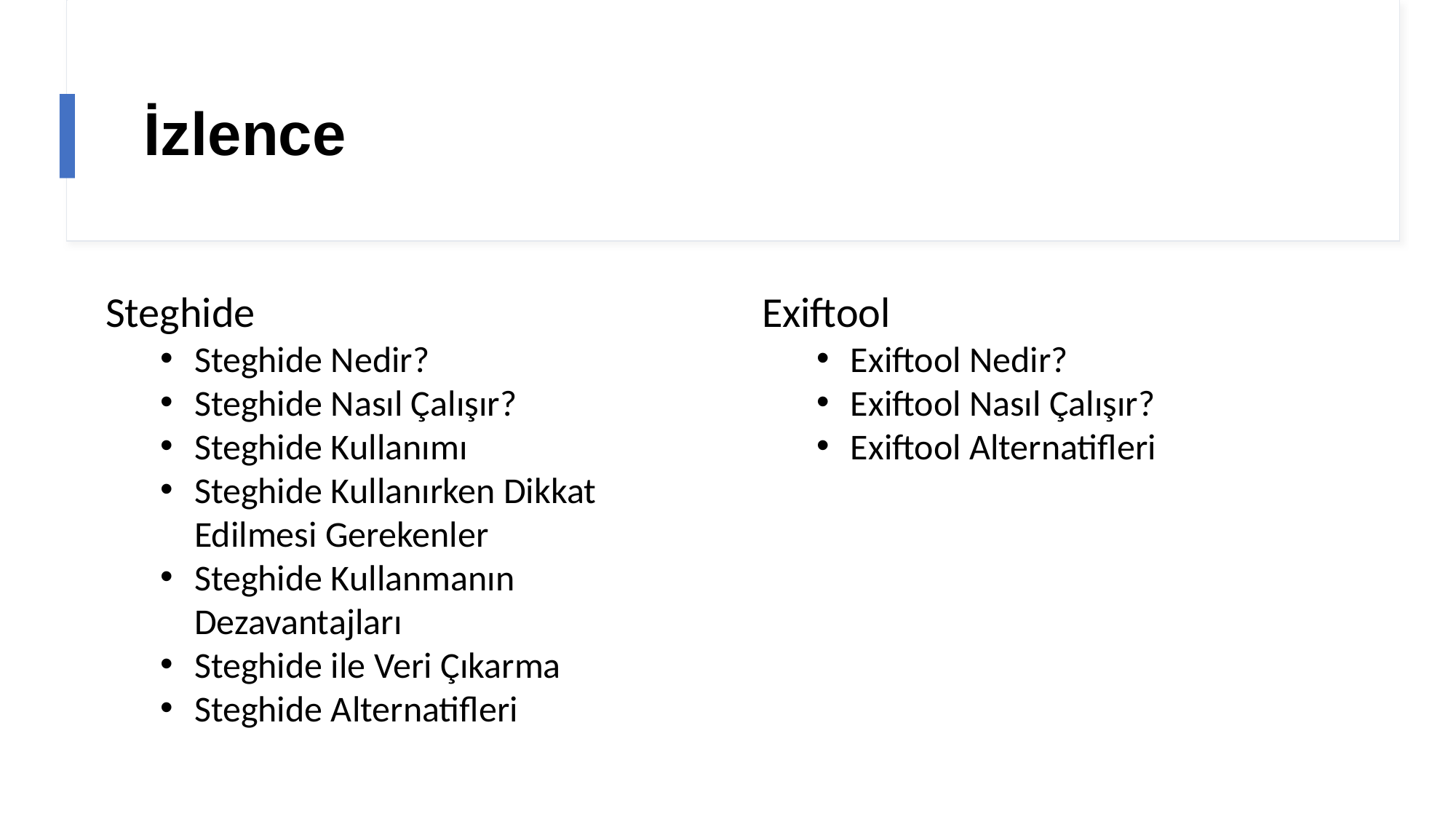

# İzlence
Steghide
Steghide Nedir?
Steghide Nasıl Çalışır?
Steghide Kullanımı
Steghide Kullanırken Dikkat Edilmesi Gerekenler
Steghide Kullanmanın Dezavantajları
Steghide ile Veri Çıkarma
Steghide Alternatifleri

Exiftool
Exiftool Nedir?
Exiftool Nasıl Çalışır?
Exiftool Alternatifleri